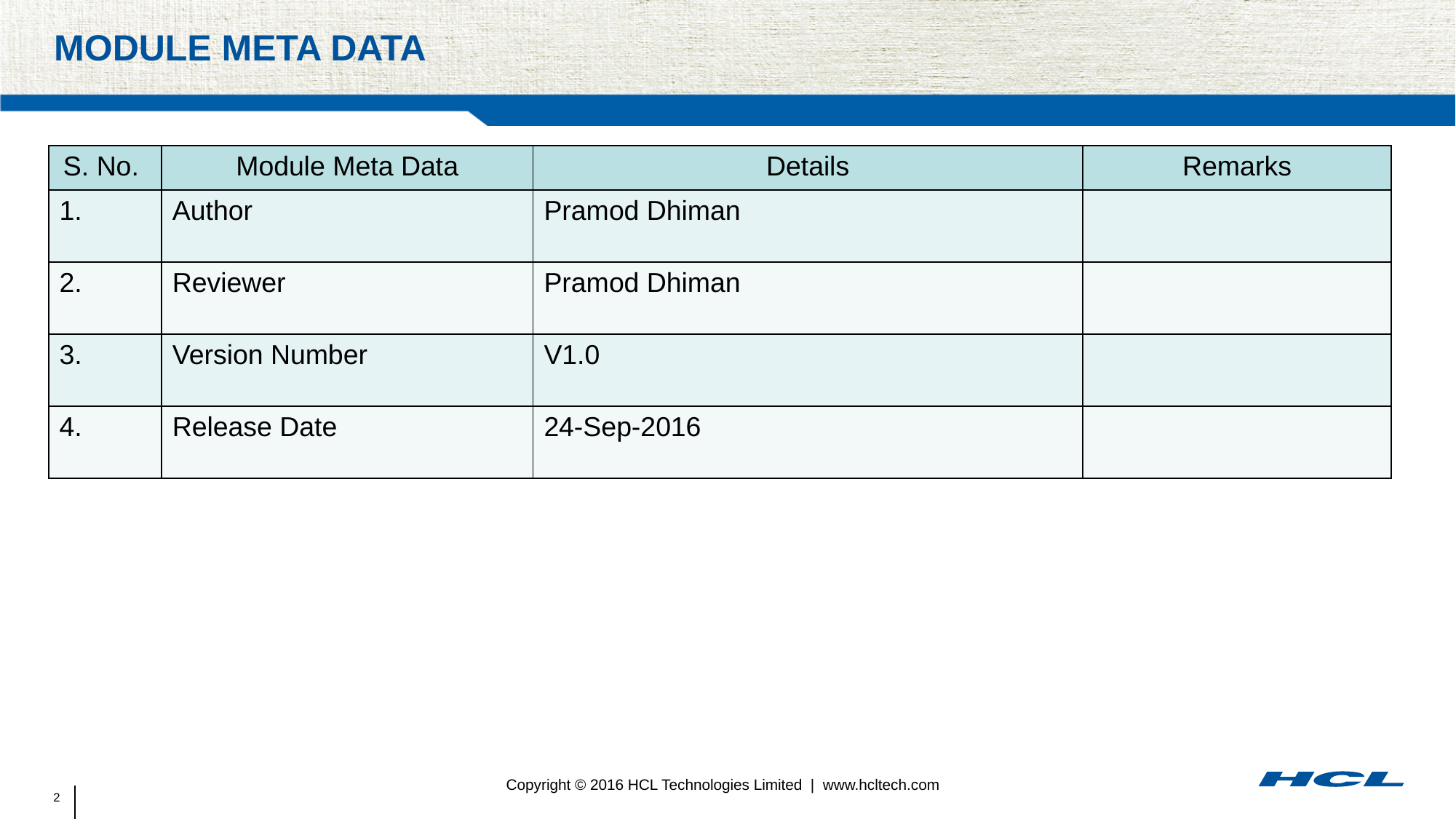

# Module Meta Data
| S. No. | Module Meta Data | Details | Remarks |
| --- | --- | --- | --- |
| 1. | Author | Pramod Dhiman |  |
| 2. | Reviewer | Pramod Dhiman |  |
| 3. | Version Number | V1.0 |  |
| 4. | Release Date | 24-Sep-2016 |  |